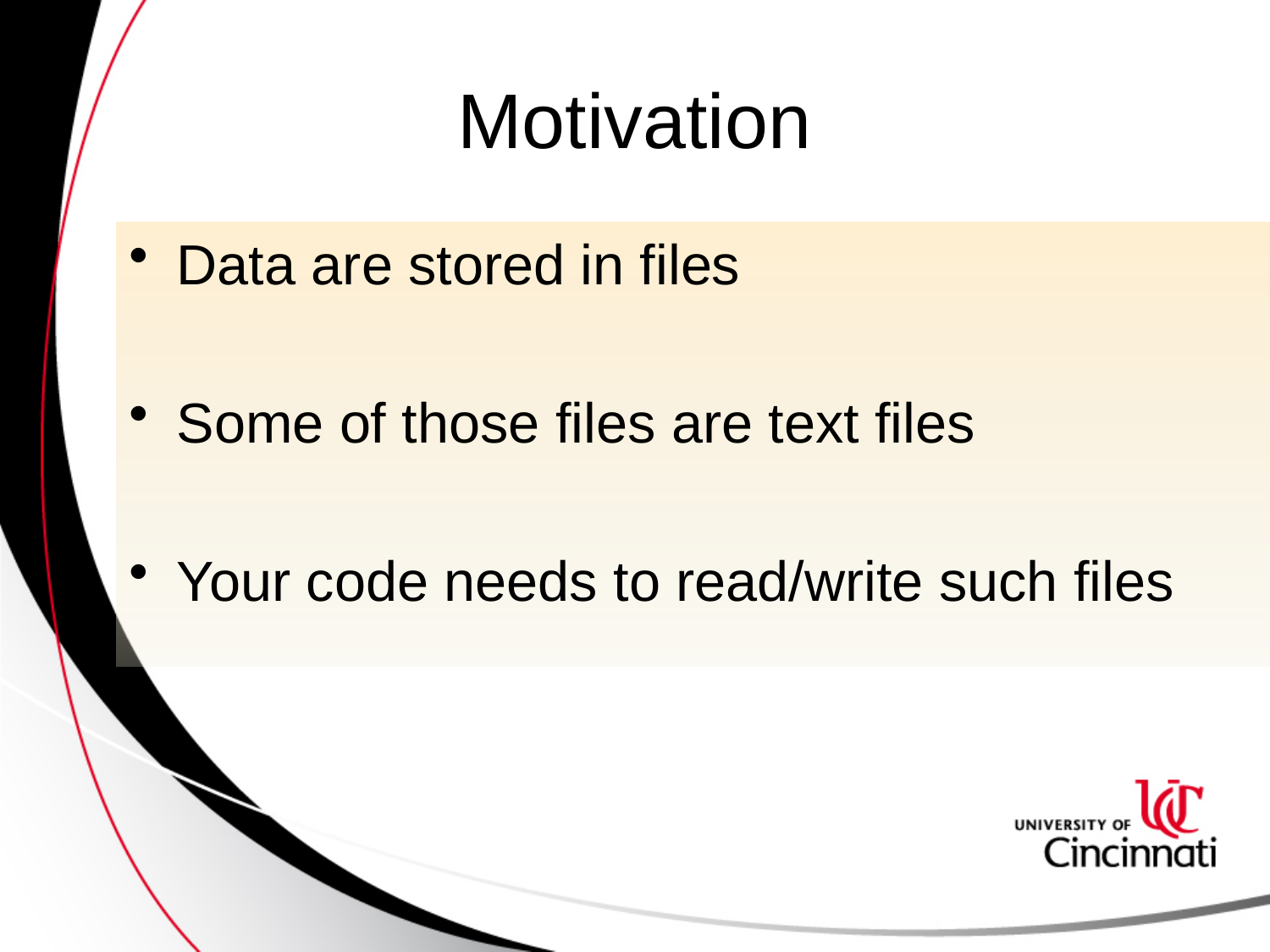

# Motivation
Data are stored in files

Some of those files are text files

Your code needs to read/write such files